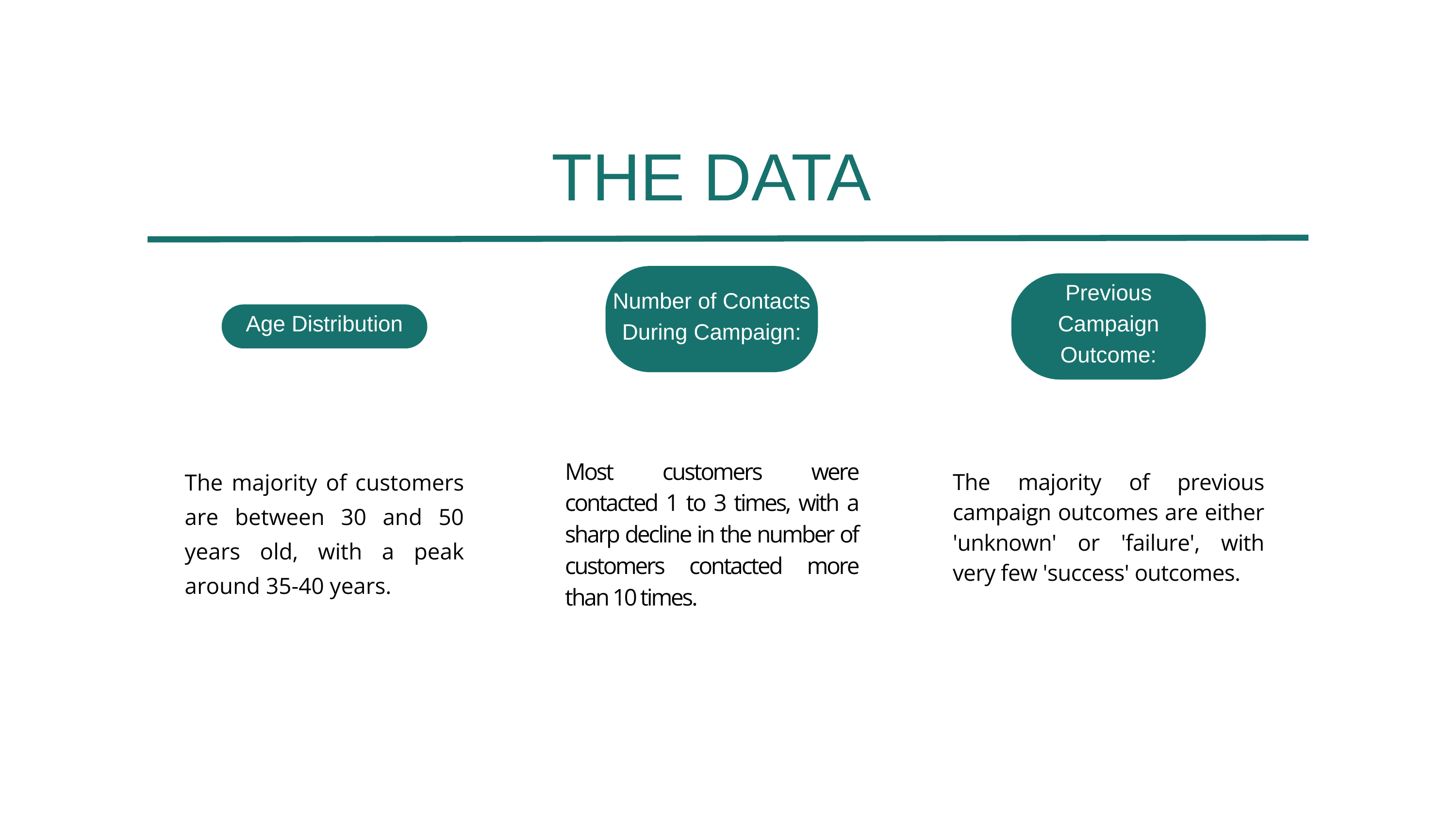

THE DATA

Number of Contacts During Campaign:

Previous Campaign Outcome:

Age Distribution
Most customers were contacted 1 to 3 times, with a sharp decline in the number of customers contacted more than 10 times.
The majority of customers are between 30 and 50 years old, with a peak around 35-40 years.
The majority of previous campaign outcomes are either 'unknown' or 'failure', with very few 'success' outcomes.